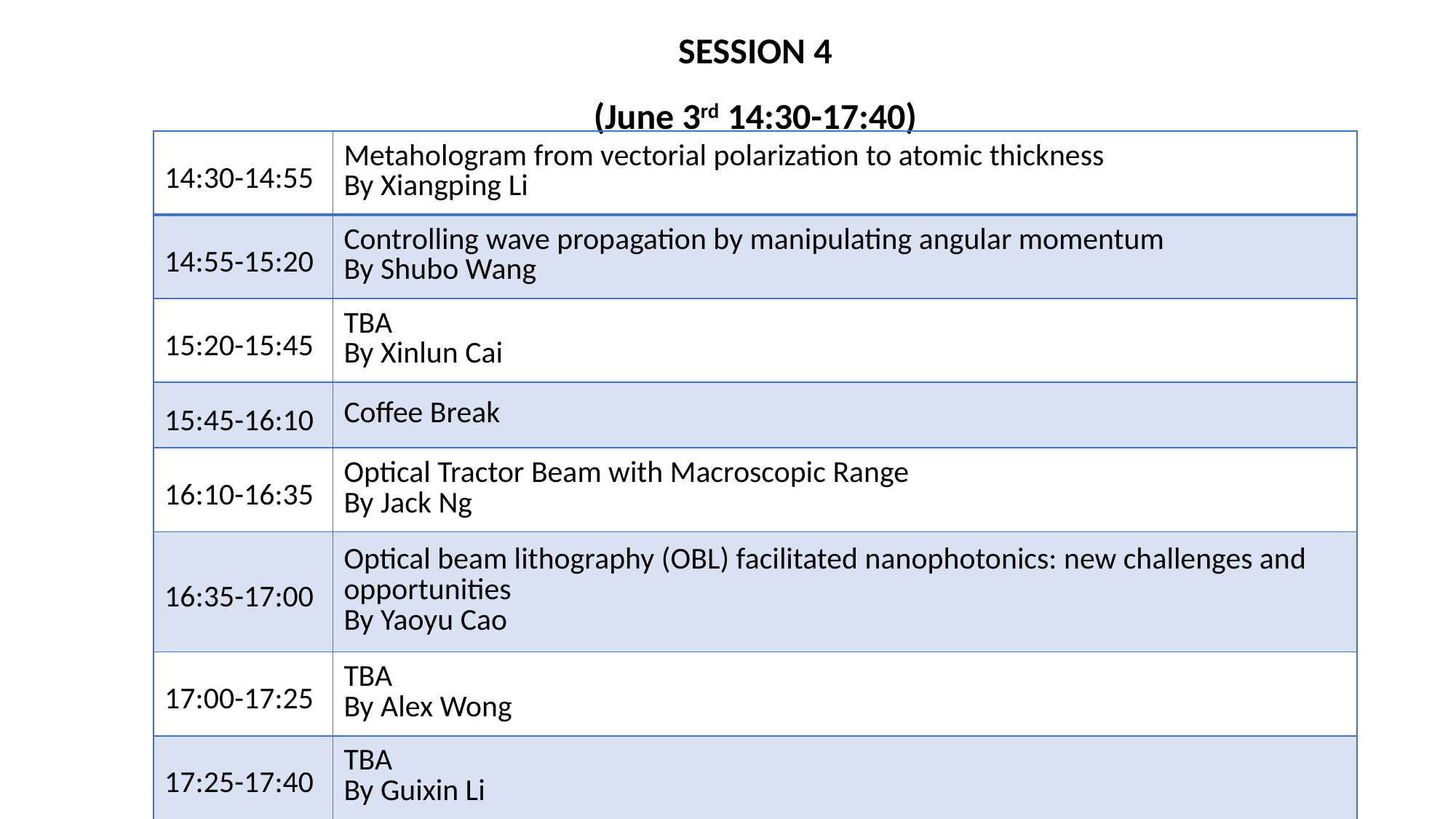

SESSION 4
(June 3rd 14:30-17:40)
| 14:30-14:55 | Metahologram from vectorial polarization to atomic thickness By Xiangping Li |
| --- | --- |
| 14:55-15:20 | Controlling wave propagation by manipulating angular momentum By Shubo Wang |
| 15:20-15:45 | TBA By Xinlun Cai |
| 15:45-16:10 | Coffee Break |
| 16:10-16:35 | Optical Tractor Beam with Macroscopic Range By Jack Ng |
| 16:35-17:00 | Optical beam lithography (OBL) facilitated nanophotonics: new challenges and opportunities By Yaoyu Cao |
| 17:00-17:25 | TBA By Alex Wong |
| 17:25-17:40 | TBA By Guixin Li |